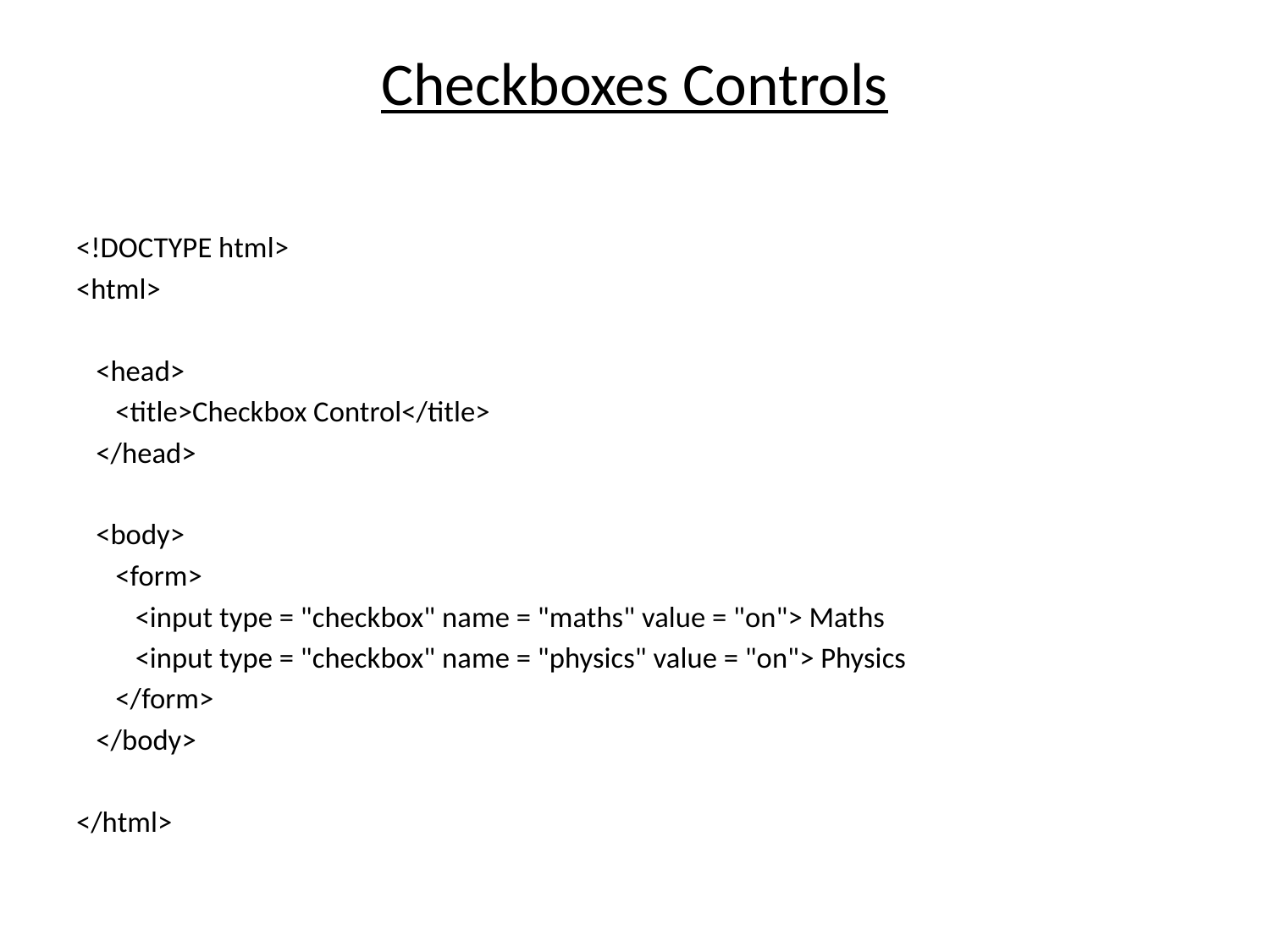

# Checkboxes Controls
<!DOCTYPE html>
<html>

   <head>
      <title>Checkbox Control</title>
   </head>

   <body>
      <form>
         <input type = "checkbox" name = "maths" value = "on"> Maths
         <input type = "checkbox" name = "physics" value = "on"> Physics
      </form>
   </body>

</html>